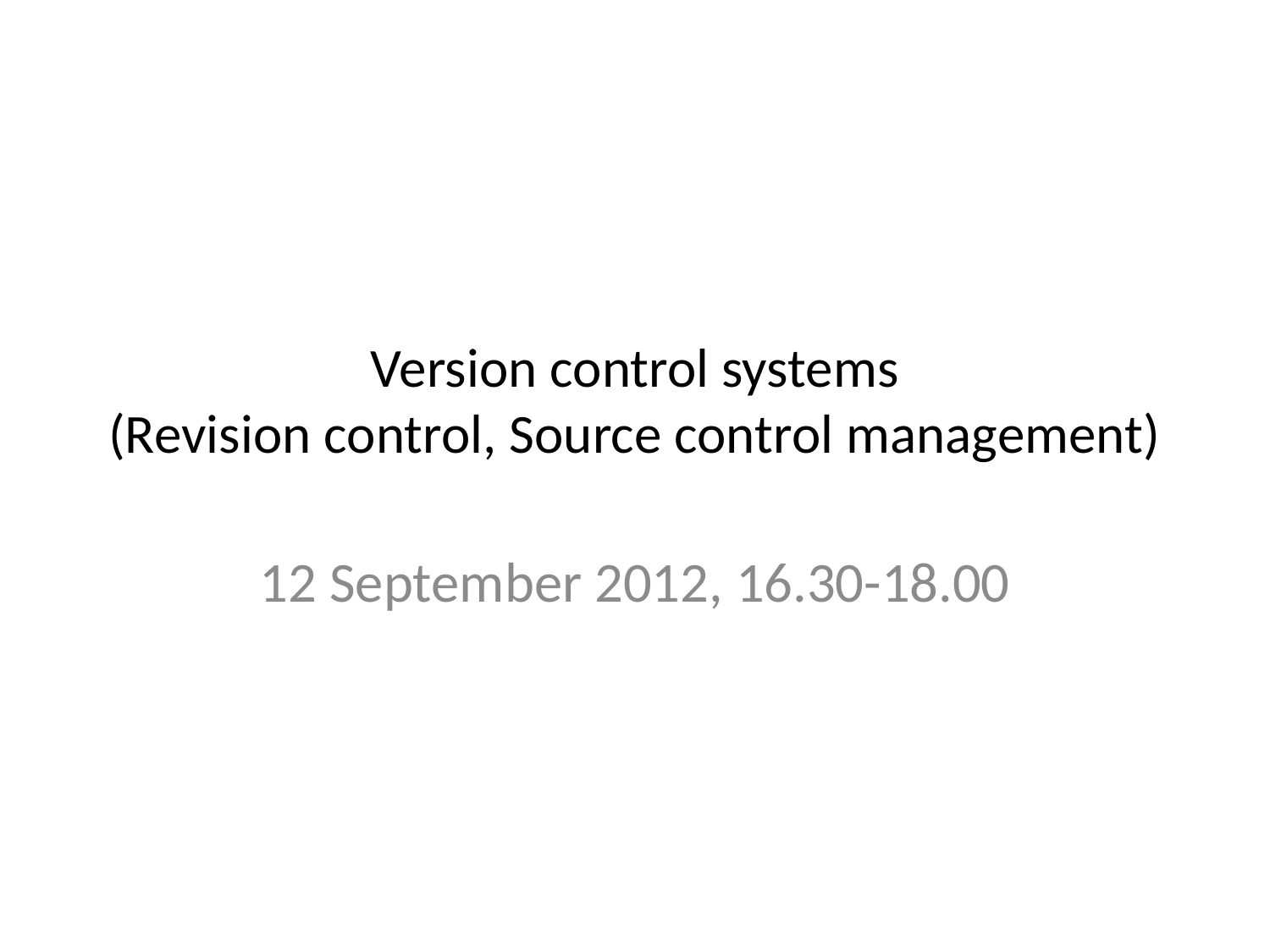

# Version control systems (Revision control, Source control management)
12 September 2012, 16.30-18.00